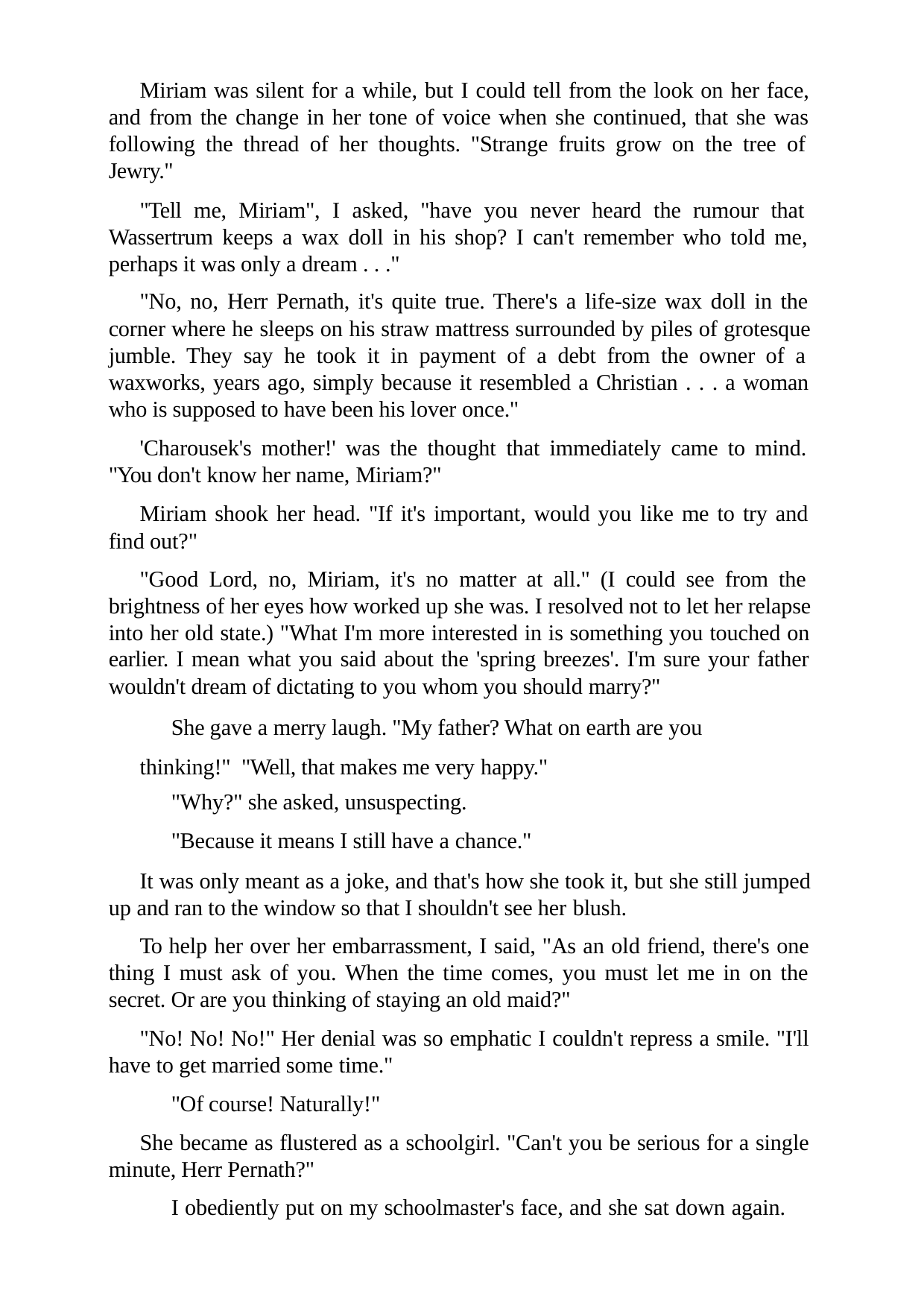

Miriam was silent for a while, but I could tell from the look on her face,  and from the change in her tone of voice when she continued, that she was  following the thread of her thoughts. "Strange fruits grow on the tree of  Jewry."
"Tell me, Miriam", I asked, "have you never heard the rumour that  Wassertrum keeps a wax doll in his shop? I can't remember who told me,  perhaps it was only a dream . . ."
"No, no, Herr Pernath, it's quite true. There's a life-size wax doll in the  corner where he sleeps on his straw mattress surrounded by piles of grotesque  jumble. They say he took it in payment of a debt from the owner of a  waxworks, years ago, simply because it resembled a Christian . . . a woman  who is supposed to have been his lover once."
'Charousek's mother!' was the thought that immediately came to mind.  "You don't know her name, Miriam?"
Miriam shook her head. "If it's important, would you like me to try and  find out?"
"Good Lord, no, Miriam, it's no matter at all." (I could see from the  brightness of her eyes how worked up she was. I resolved not to let her relapse  into her old state.) "What I'm more interested in is something you touched on  earlier. I mean what you said about the 'spring breezes'. I'm sure your father  wouldn't dream of dictating to you whom you should marry?"
She gave a merry laugh. "My father? What on earth are you thinking!"  "Well, that makes me very happy."
"Why?" she asked, unsuspecting.
"Because it means I still have a chance."
It was only meant as a joke, and that's how she took it, but she still jumped  up and ran to the window so that I shouldn't see her blush.
To help her over her embarrassment, I said, "As an old friend, there's one  thing I must ask of you. When the time comes, you must let me in on the  secret. Or are you thinking of staying an old maid?"
"No! No! No!" Her denial was so emphatic I couldn't repress a smile. "I'll  have to get married some time."
"Of course! Naturally!"
She became as flustered as a schoolgirl. "Can't you be serious for a single  minute, Herr Pernath?"
I obediently put on my schoolmaster's face, and she sat down again.